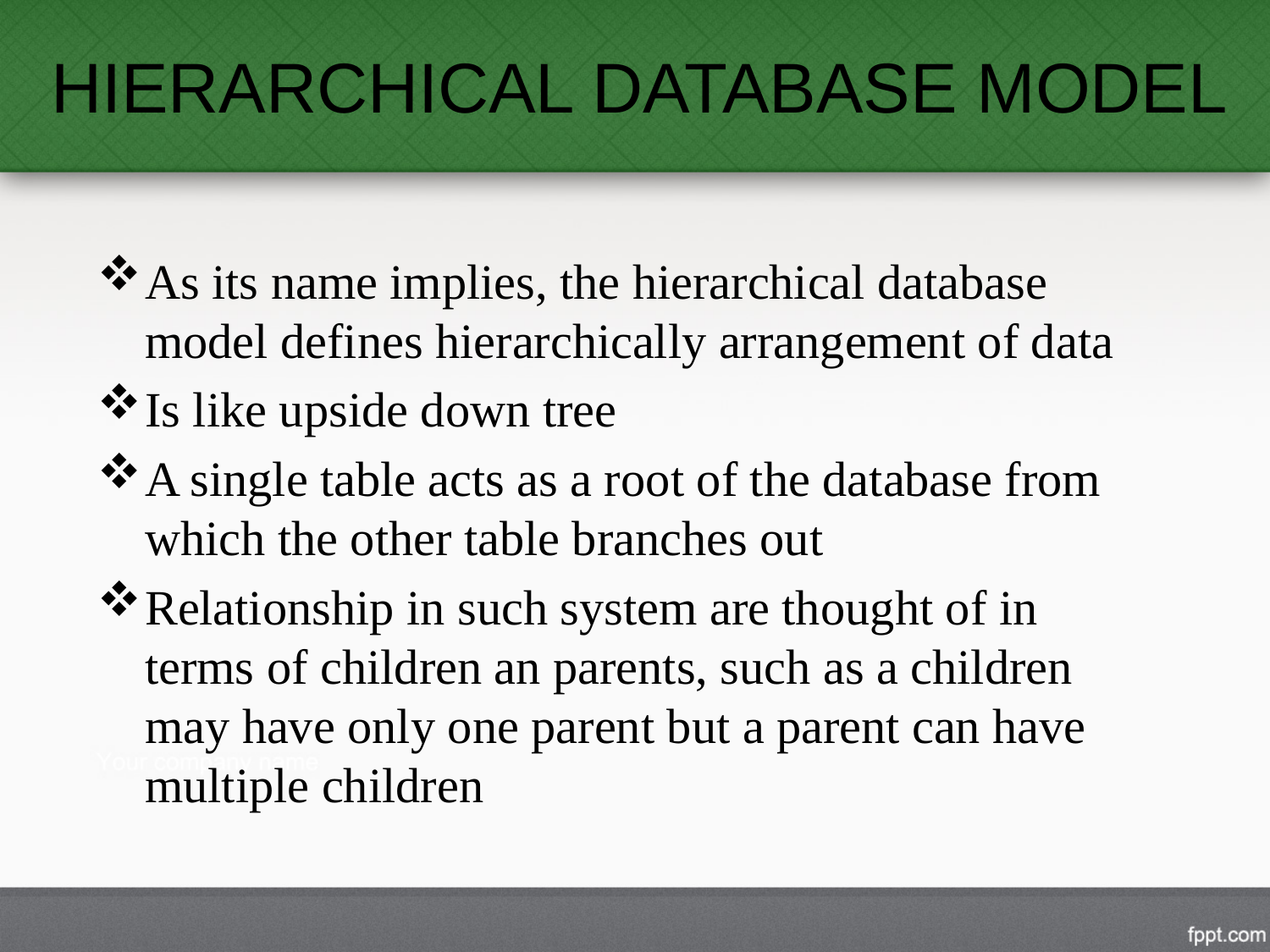

# HIERARCHICAL DATABASE MODEL
As its name implies, the hierarchical database model defines hierarchically arrangement of data
Is like upside down tree
A single table acts as a root of the database from which the other table branches out
Relationship in such system are thought of in terms of children an parents, such as a children may have only one parent but a parent can have multiple children